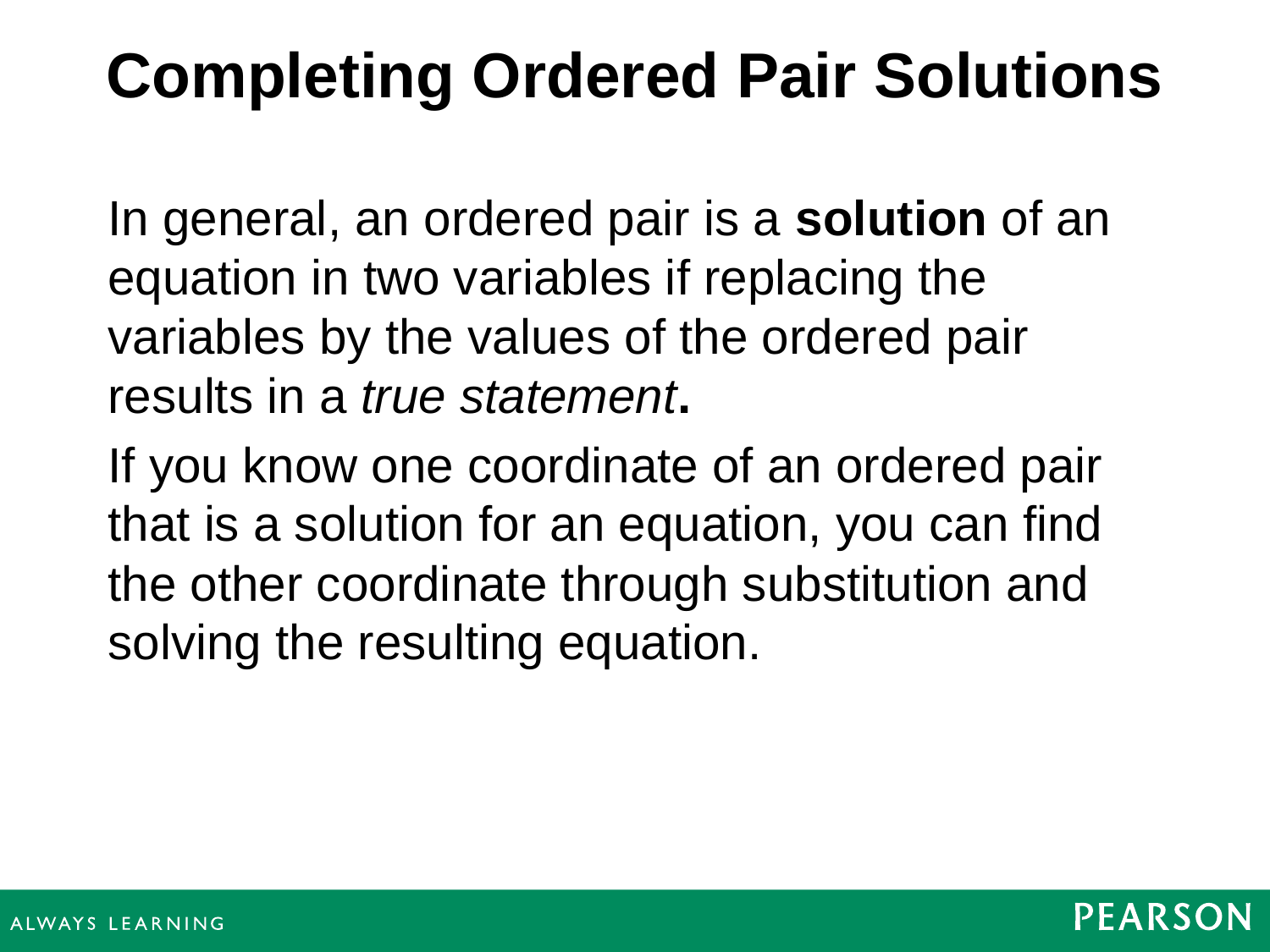

Completing Ordered Pair Solutions
In general, an ordered pair is a solution of an equation in two variables if replacing the variables by the values of the ordered pair results in a true statement.
If you know one coordinate of an ordered pair that is a solution for an equation, you can find the other coordinate through substitution and solving the resulting equation.